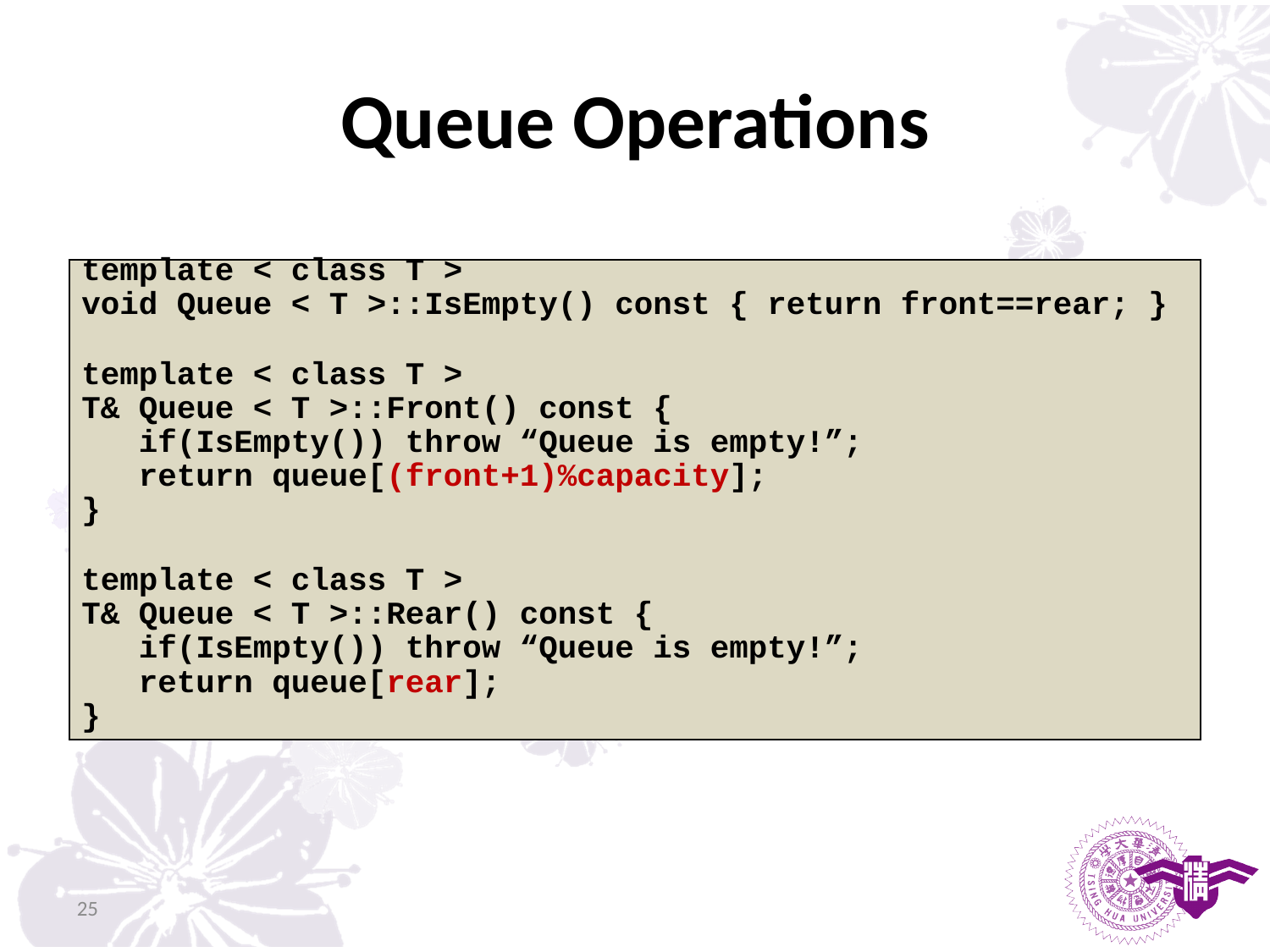

# Queue Operations
| template < class T > |
| --- |
| void Queue < T >::IsEmpty() const { return front==rear; } |
|  |
| template < class T > |
| T& Queue < T >::Front() const { |
| if(IsEmpty()) throw “Queue is empty!”; |
| return queue[(front+1)%capacity]; |
| } |
|  |
| template < class T > |
| T& Queue < T >::Rear() const { |
| if(IsEmpty()) throw “Queue is empty!”; |
| return queue[rear]; |
| } |
25